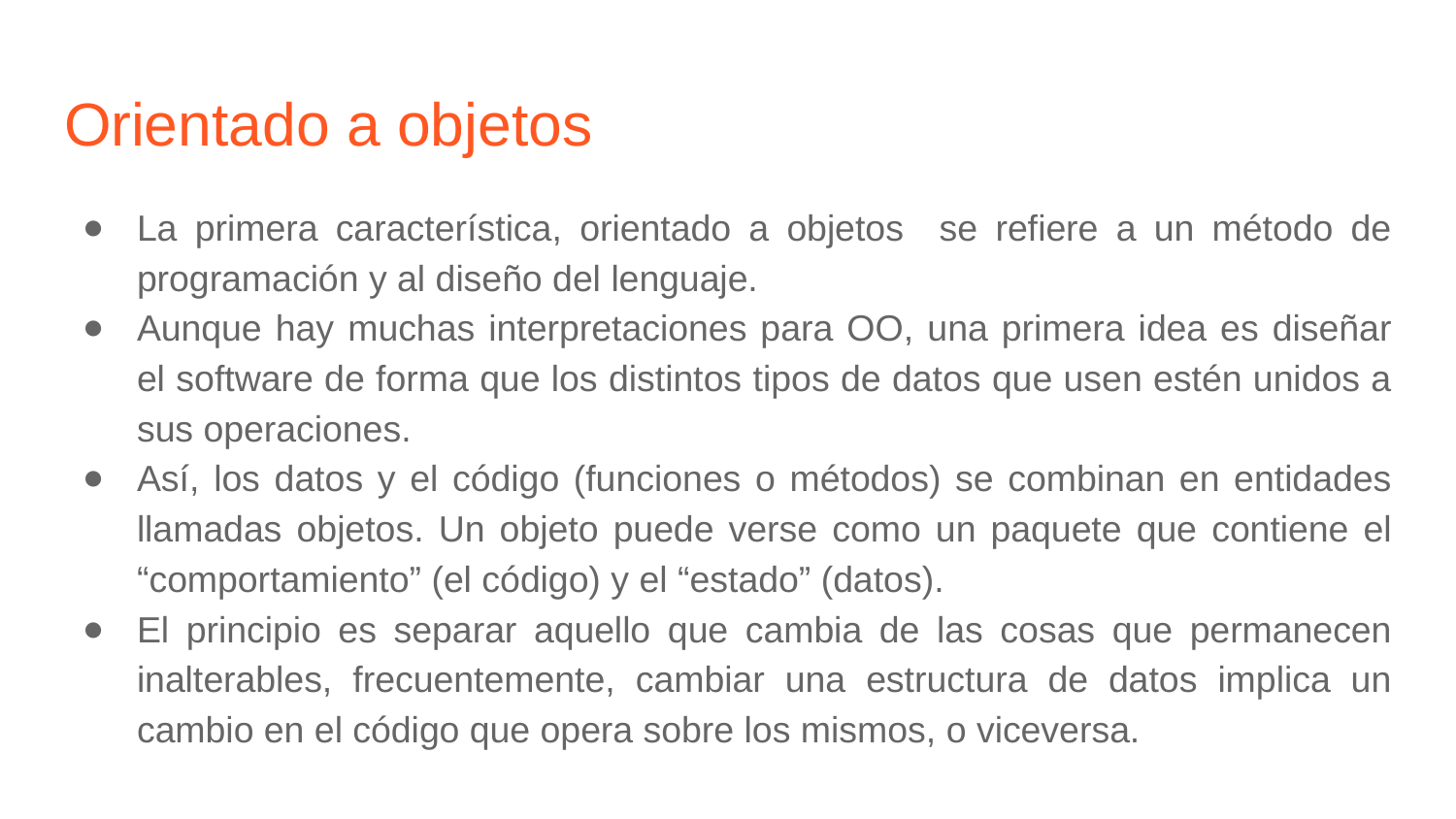

# Orientado a objetos
La primera característica, orientado a objetos  se refiere a un método de programación y al diseño del lenguaje.
Aunque hay muchas interpretaciones para OO, una primera idea es diseñar el software de forma que los distintos tipos de datos que usen estén unidos a sus operaciones.
Así, los datos y el código (funciones o métodos) se combinan en entidades llamadas objetos. Un objeto puede verse como un paquete que contiene el “comportamiento” (el código) y el “estado” (datos).
El principio es separar aquello que cambia de las cosas que permanecen inalterables, frecuentemente, cambiar una estructura de datos implica un cambio en el código que opera sobre los mismos, o viceversa.